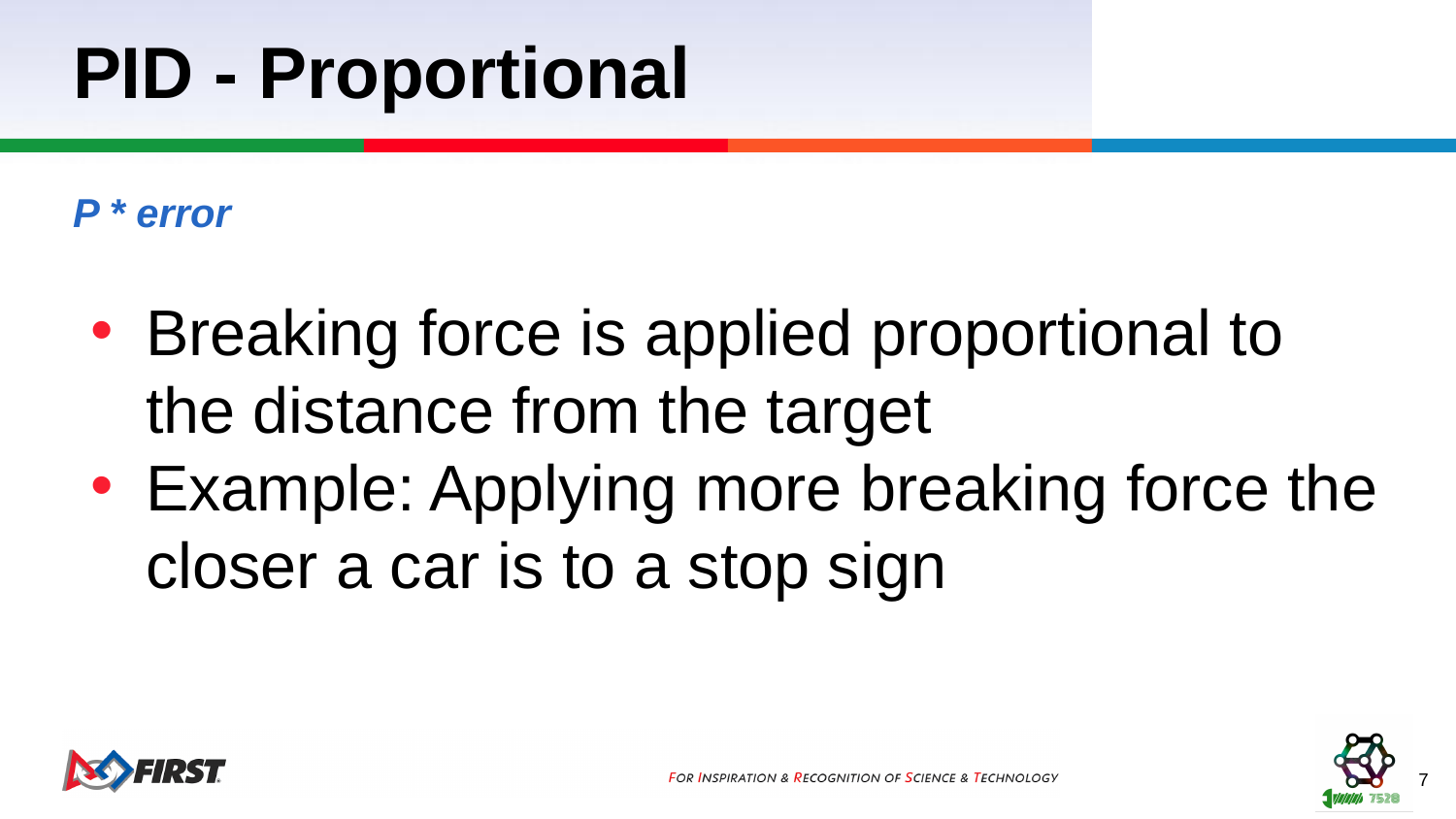

# PID - Proportional
P * error
Breaking force is applied proportional to the distance from the target
Example: Applying more breaking force the closer a car is to a stop sign